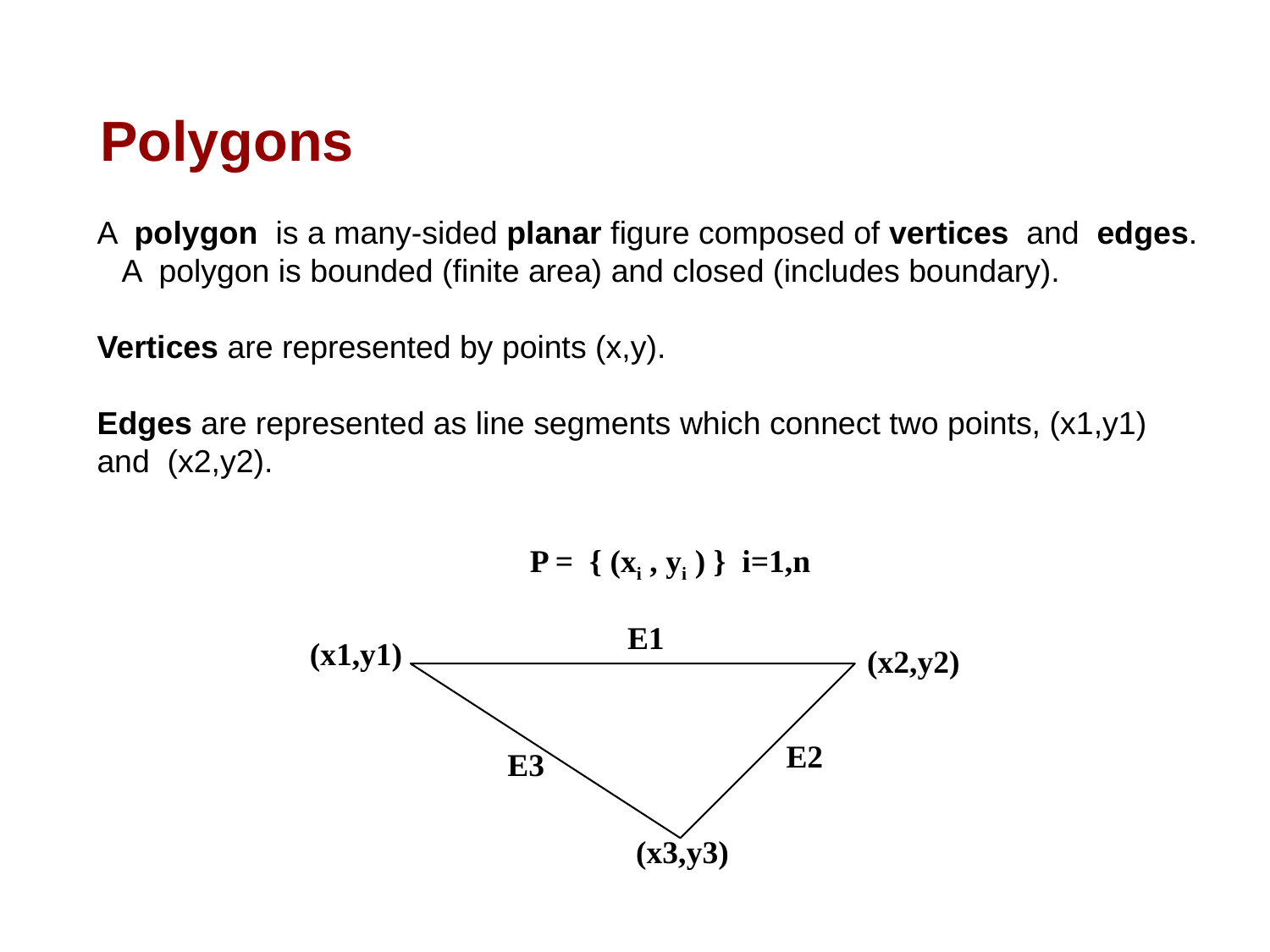

# Polygons
A  polygon  is a many-sided planar figure composed of vertices  and  edges.    A  polygon is bounded (finite area) and closed (includes boundary).

Vertices are represented by points (x,y).

Edges are represented as line segments which connect two points, (x1,y1) and  (x2,y2).
P =  { (xi , yi ) }  i=1,n
E1
(x1,y1)
(x2,y2)

E2
E3
(x3,y3)